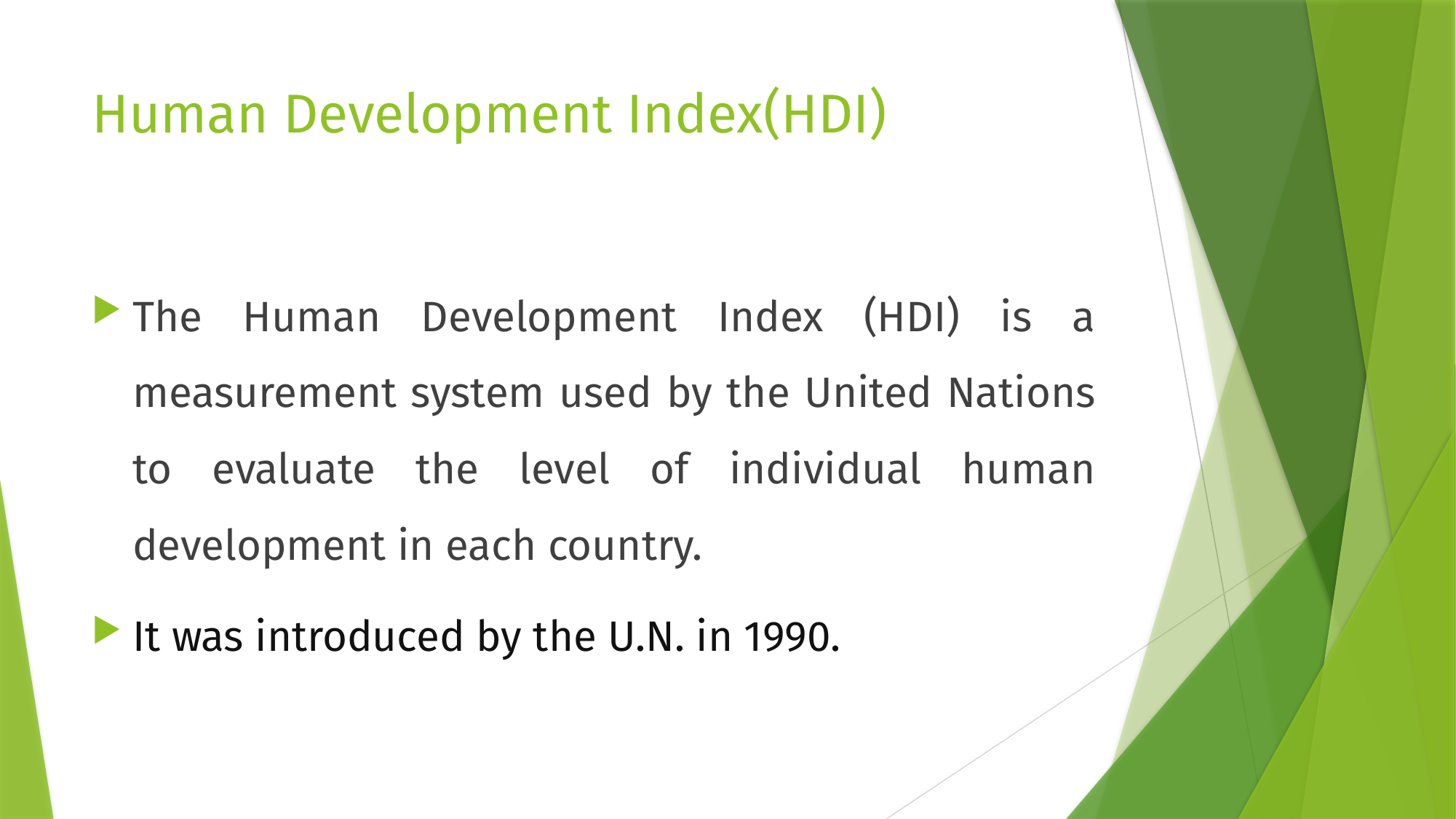

# Human Development Index(HDI)
The Human Development Index (HDI) is a measurement system used by the United Nations to evaluate the level of individual human development in each country.
It was introduced by the U.N. in 1990.